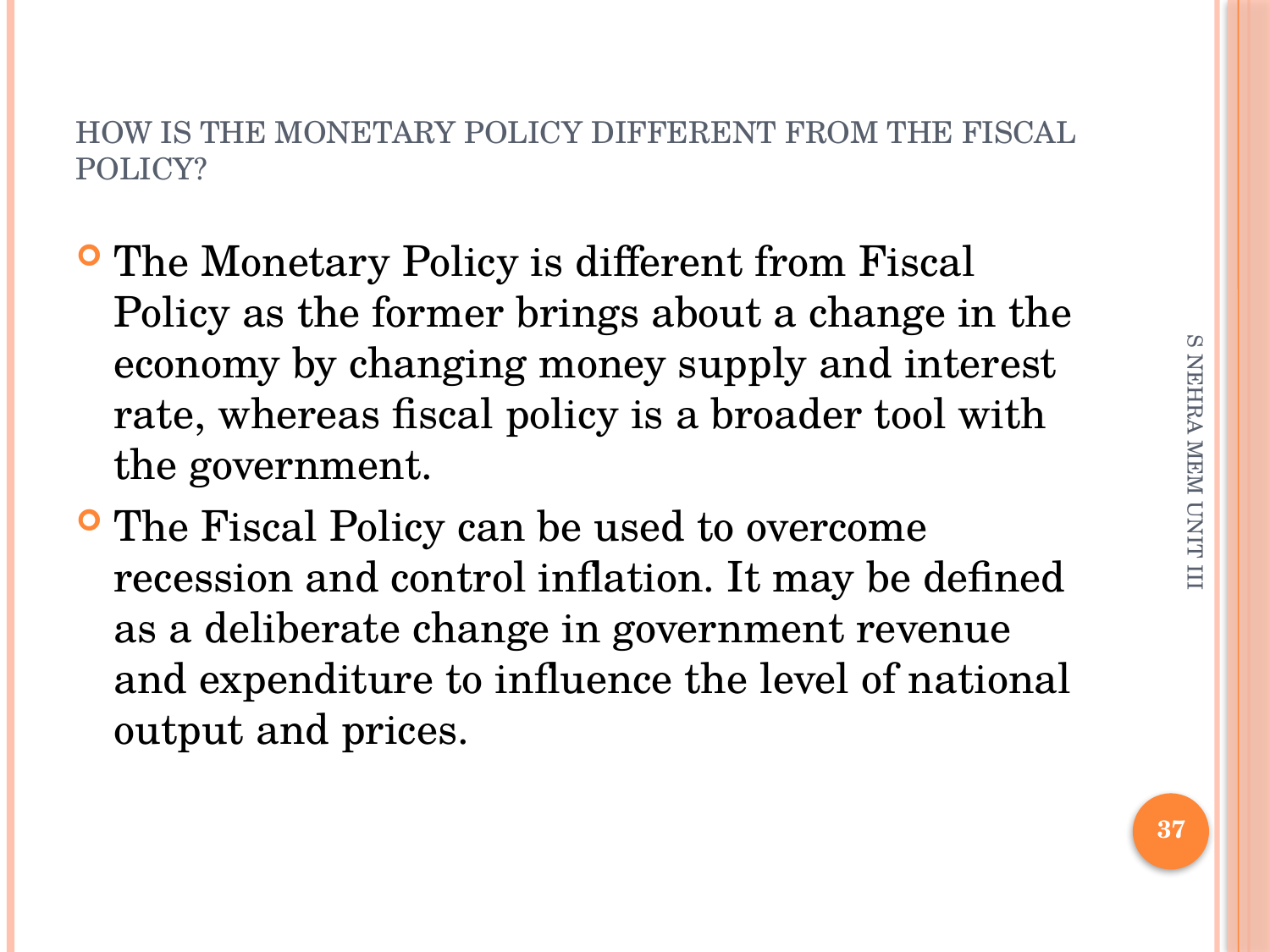

# How is the Monetary Policy different from the Fiscal Policy?
The Monetary Policy is different from Fiscal Policy as the former brings about a change in the economy by changing money supply and interest rate, whereas fiscal policy is a broader tool with the government.
The Fiscal Policy can be used to overcome recession and control inflation. It may be defined as a deliberate change in government revenue and expenditure to influence the level of national output and prices.

S NEHRA MEM UNIT III
37